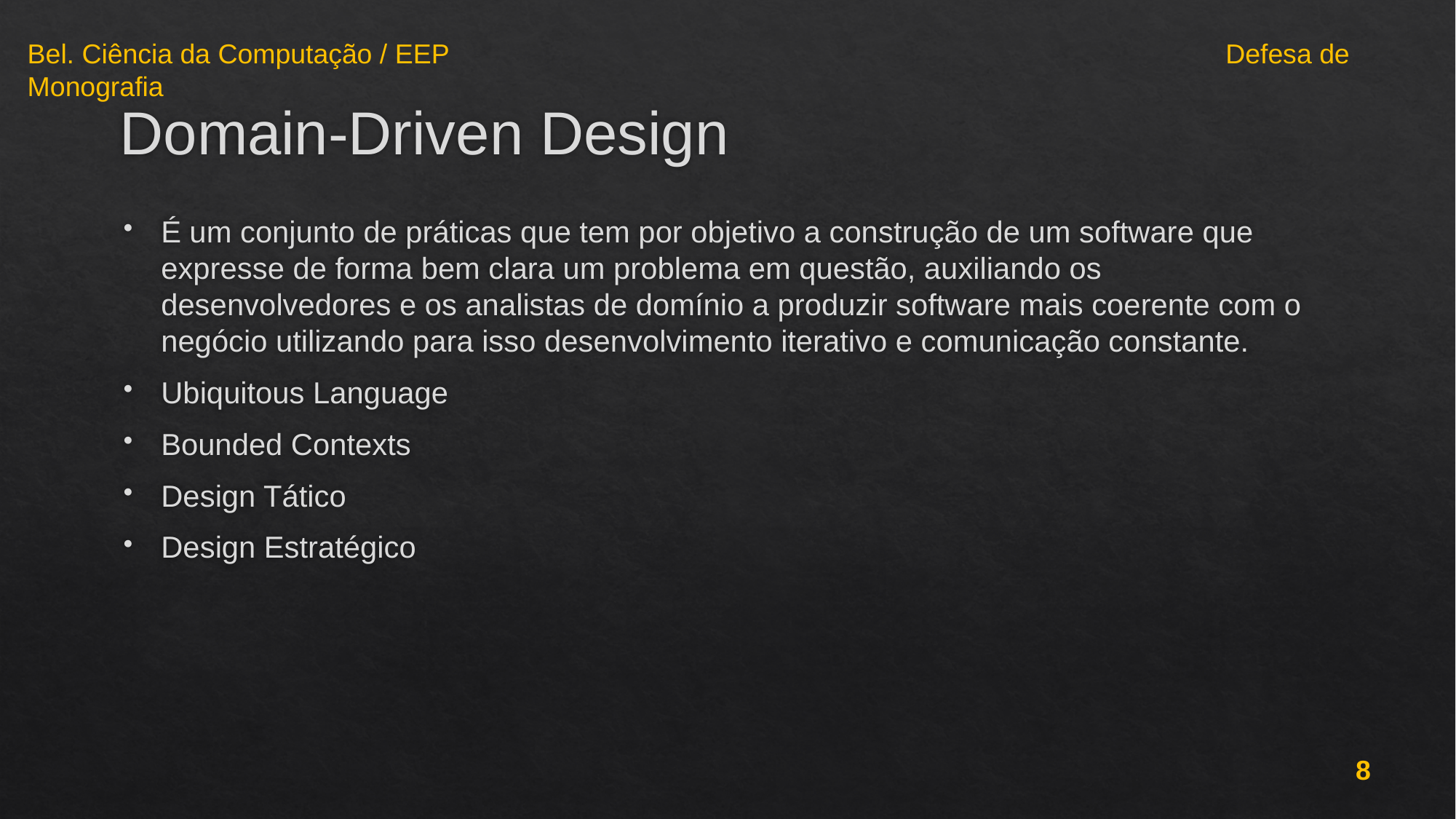

# Domain-Driven Design
É um conjunto de práticas que tem por objetivo a construção de um software que expresse de forma bem clara um problema em questão, auxiliando os desenvolvedores e os analistas de domínio a produzir software mais coerente com o negócio utilizando para isso desenvolvimento iterativo e comunicação constante.
Ubiquitous Language
Bounded Contexts
Design Tático
Design Estratégico

8